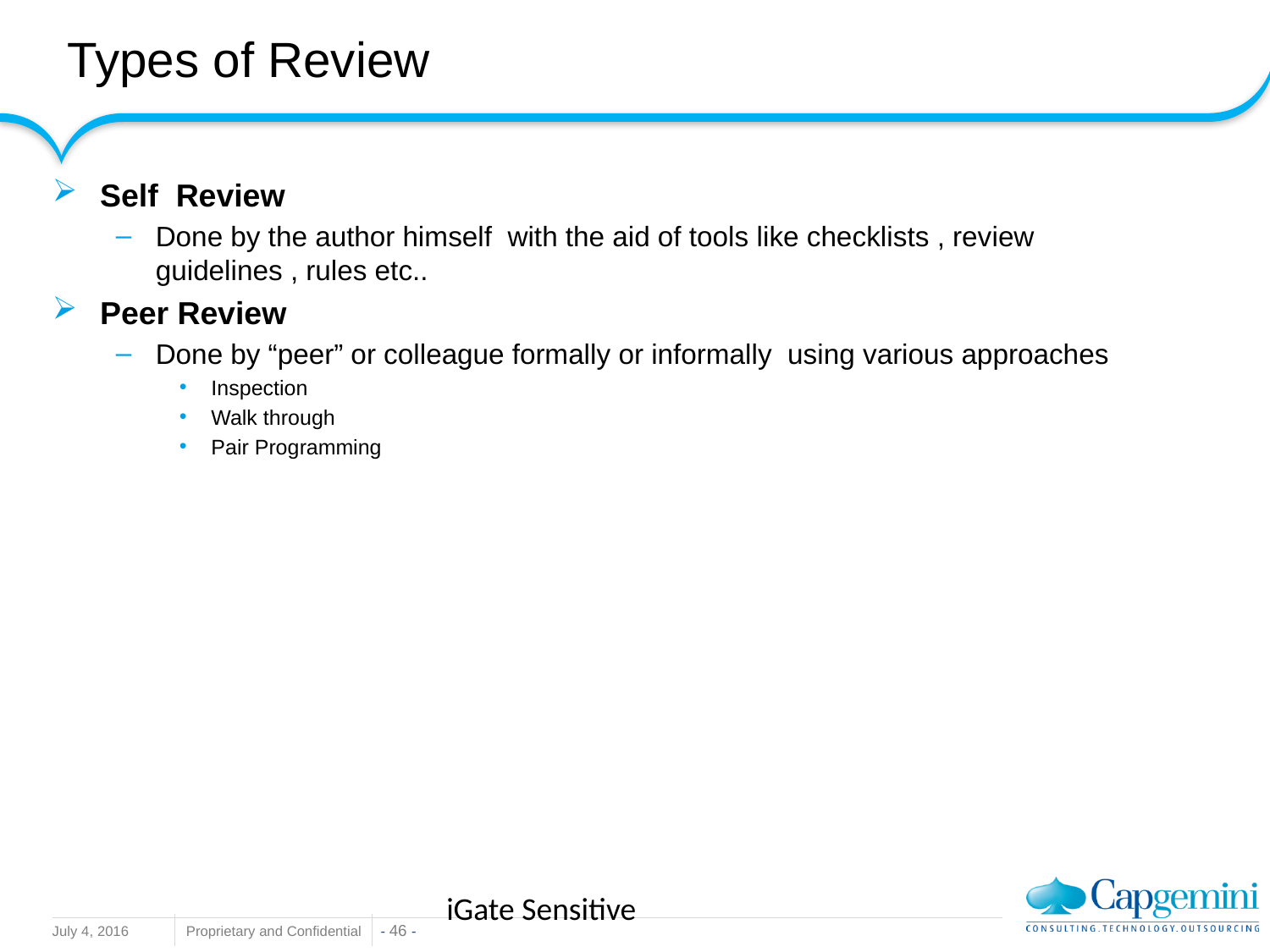

# Types of Review
Self  Review
Done by the author himself  with the aid of tools like checklists , review guidelines , rules etc..
Peer Review
Done by “peer” or colleague formally or informally  using various approaches
Inspection
Walk through
Pair Programming

iGate Sensitive